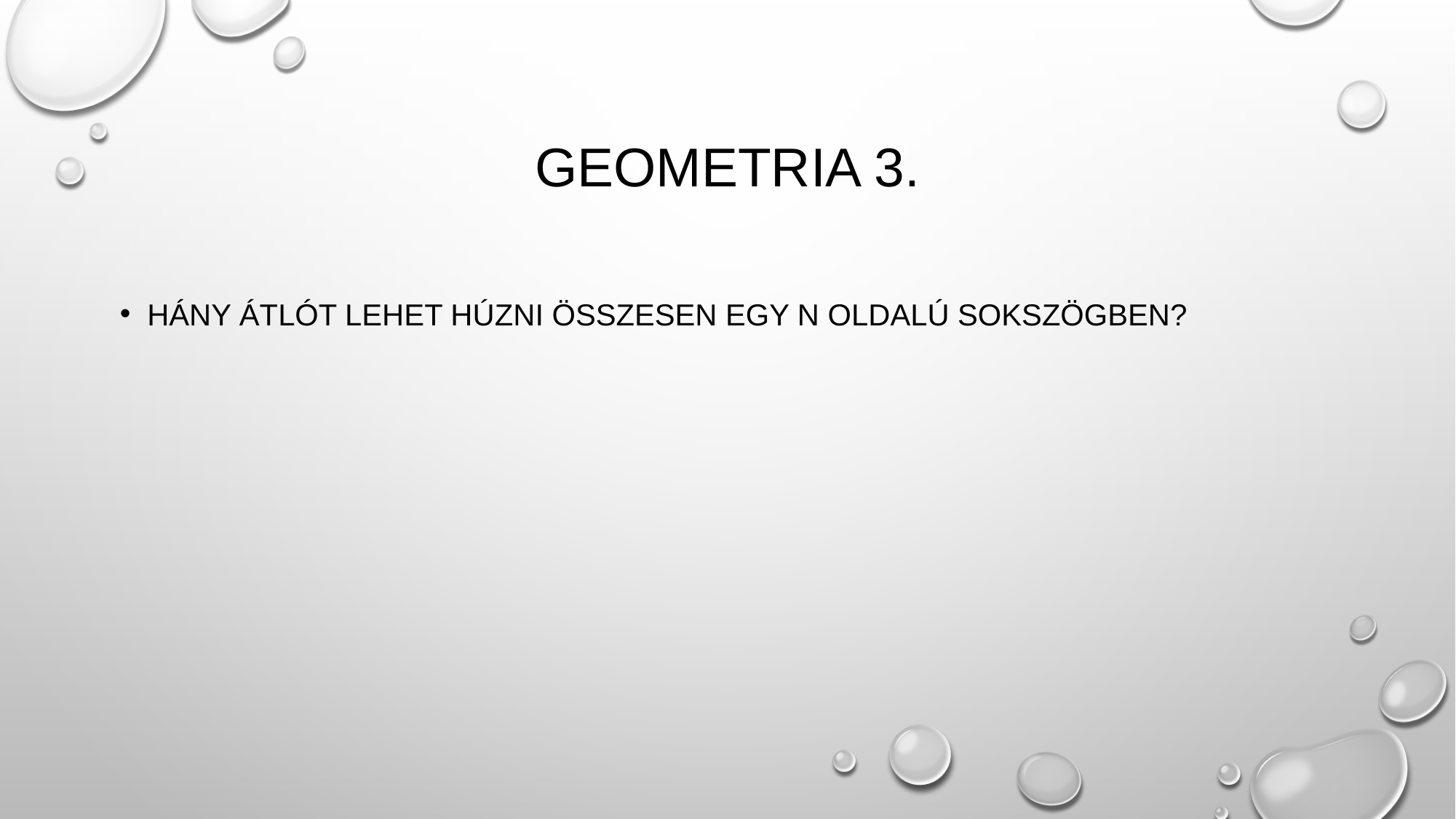

# Geometria 3.
Hány átlót lehet húzni összesen egy n oldalú sokszögben?